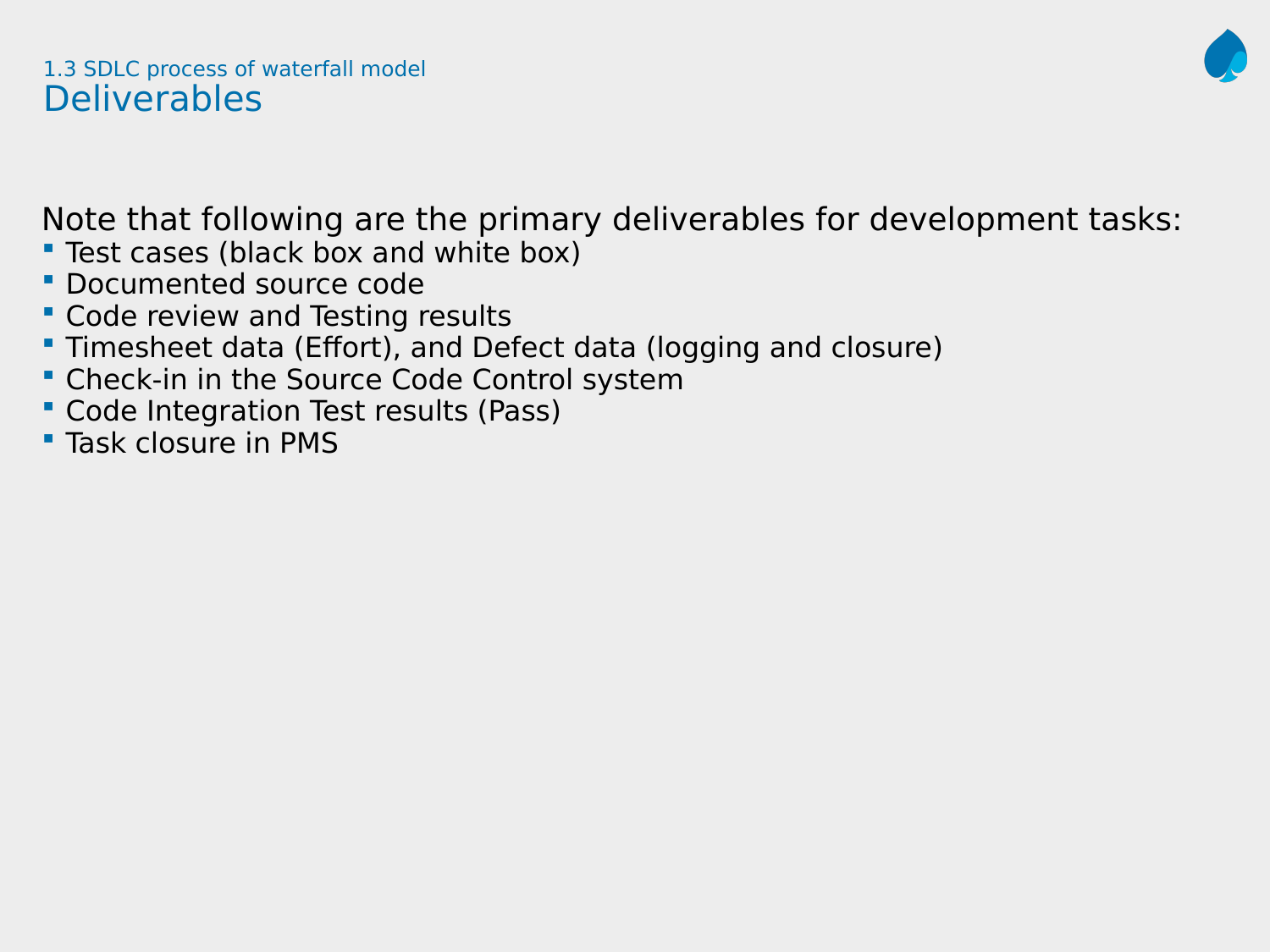

# 1.3 SDLC process of waterfall model Deliverables
Note that following are the primary deliverables for development tasks:
Test cases (black box and white box)
Documented source code
Code review and Testing results
Timesheet data (Effort), and Defect data (logging and closure)
Check-in in the Source Code Control system
Code Integration Test results (Pass)
Task closure in PMS